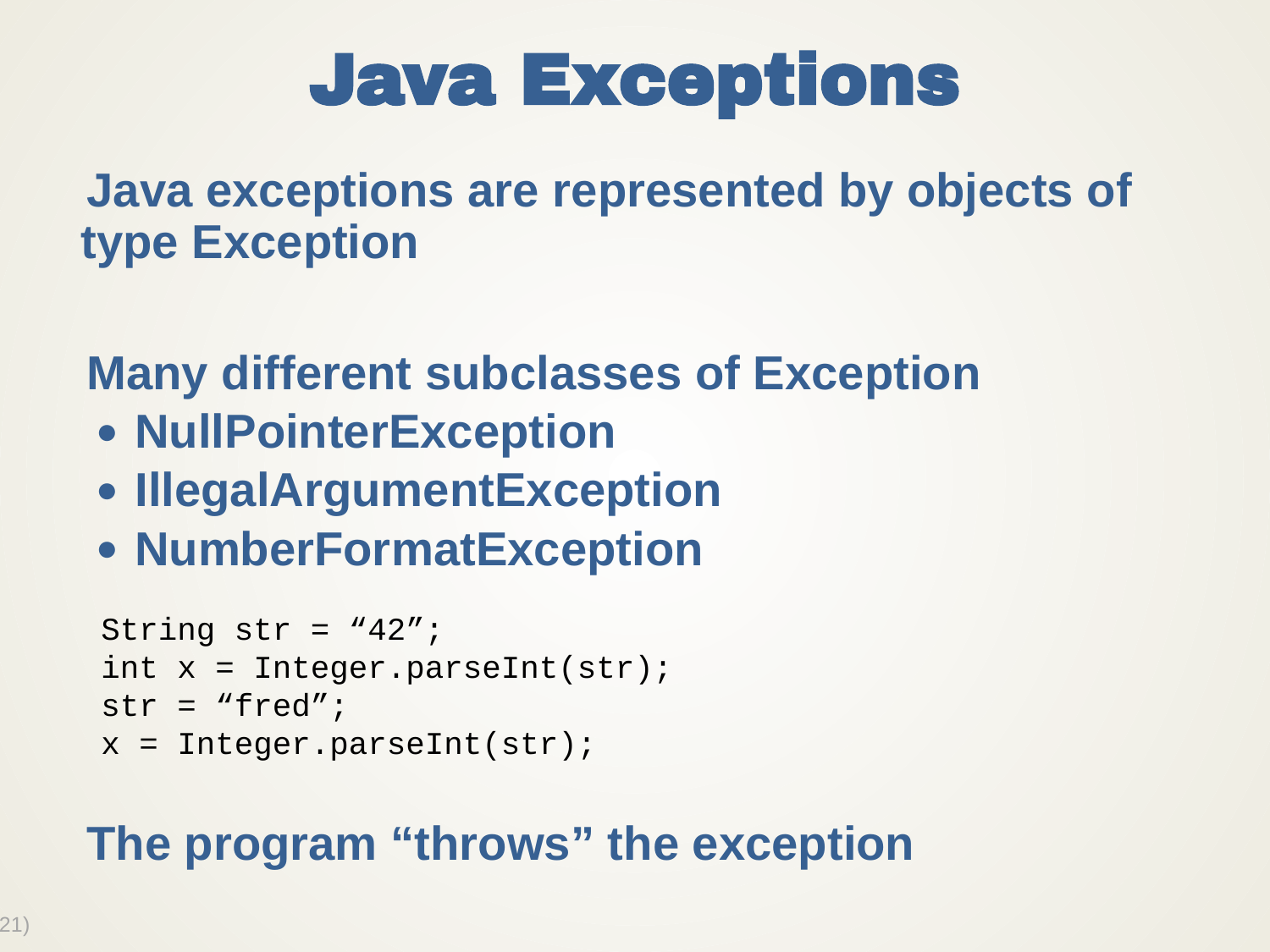

# Java Exceptions
Java exceptions are represented by objects of type Exception

Many different subclasses of Exception
NullPointerException
IllegalArgumentException
NumberFormatException

The program “throws” the exception

String str = “42”;
int x = Integer.parseInt(str);
str = “fred”;
x = Integer.parseInt(str);